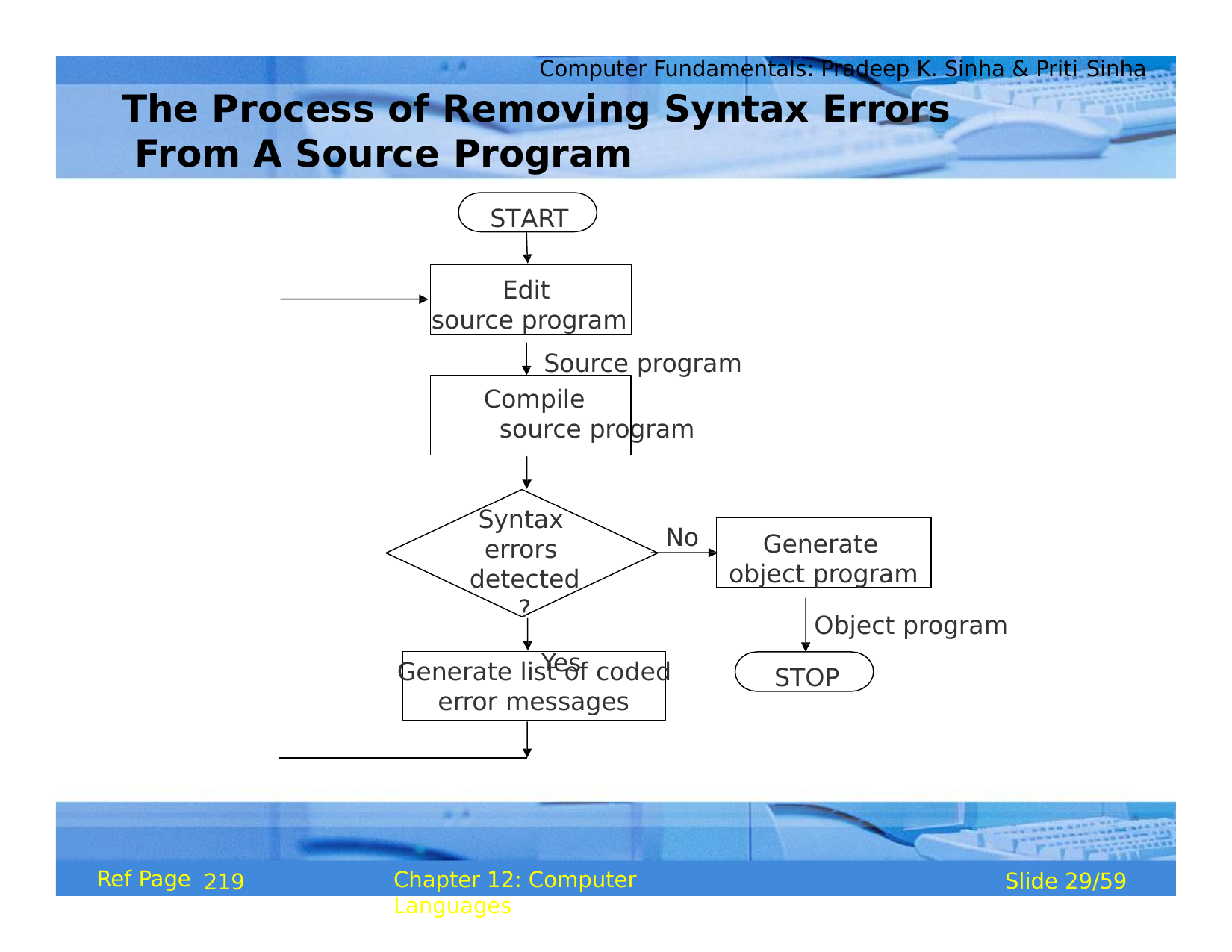

Computer Fundamentals: Pradeep K. Sinha & Priti Sinha
# The Process of Removing Syntax Errors  From A Source Program

START

Edit  source program

Source program  Compile
source program

Syntax  errors  detected?
Yes
Generate  object program
No

Object program
STOP

Generate list of coded
error messages

Ref Page
Chapter 12: Computer Languages
Slide 29/59
219